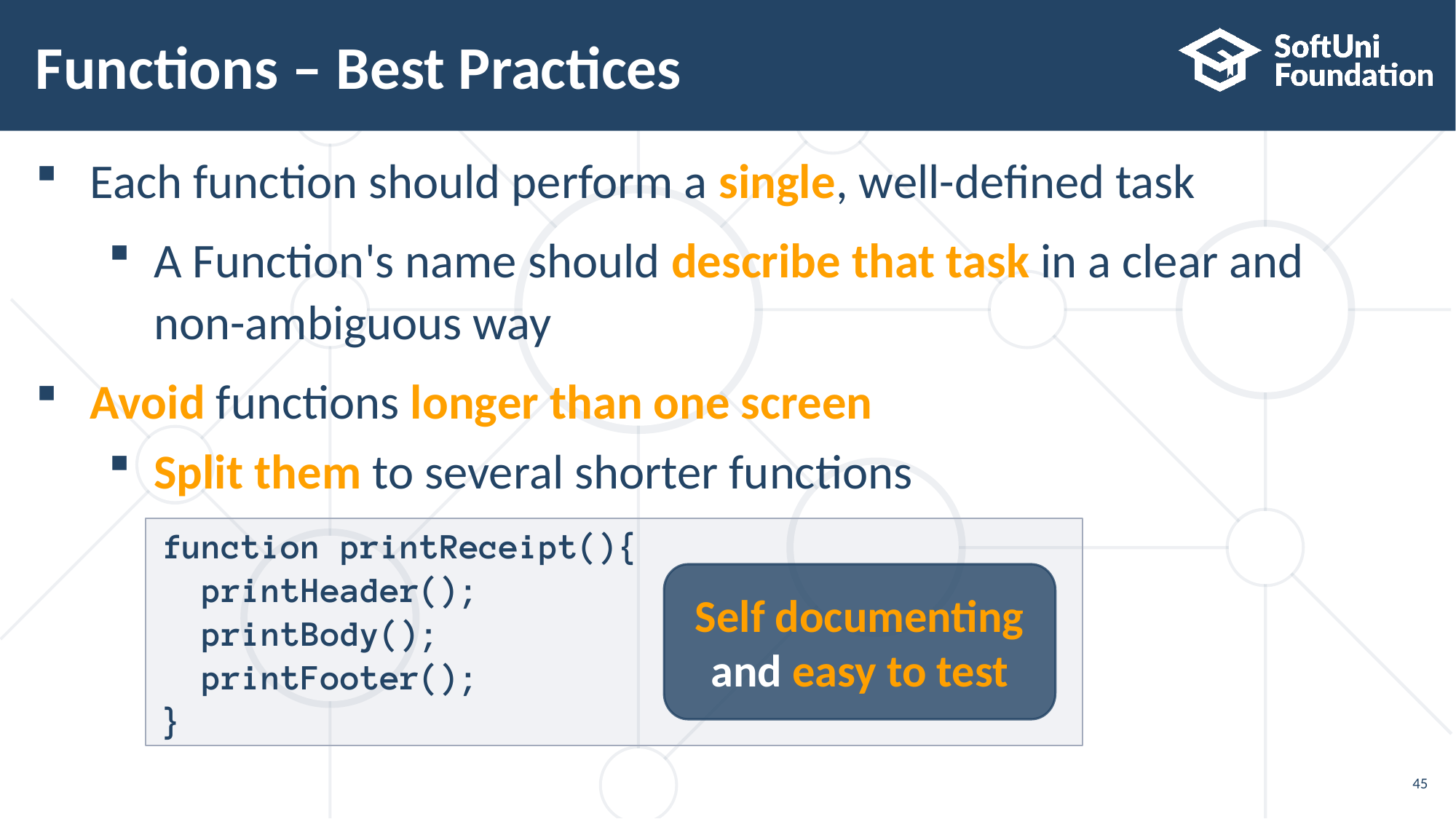

# Functions – Best Practices
Each function should perform a single, well-defined task
A Function's name should describe that task in a clear and
non-ambiguous way
Avoid functions longer than one screen
Split them to several shorter functions
function printReceipt(){
  printHeader();
  printBody();
  printFooter();
}
Self documenting and easy to test
45